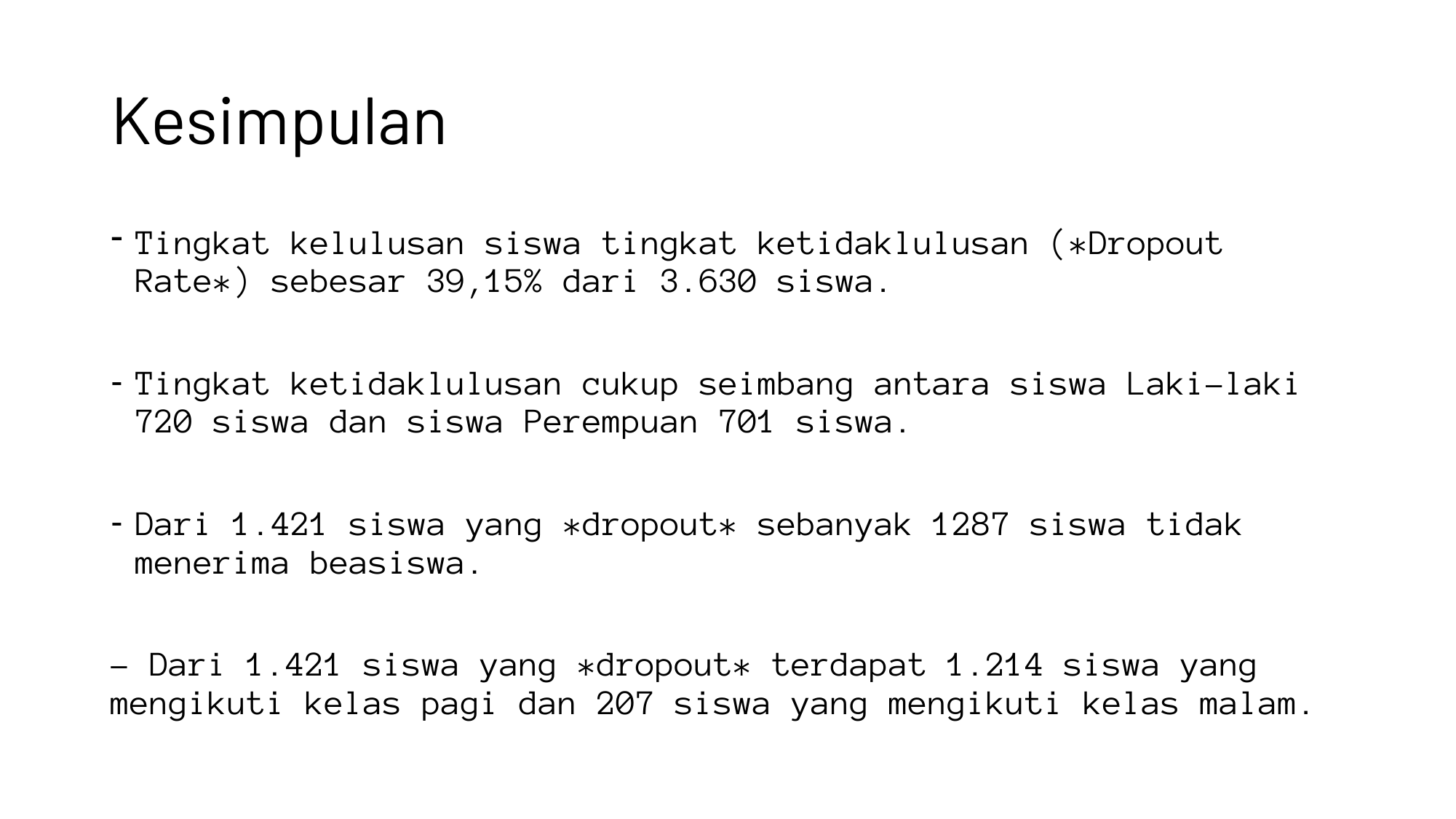

# Kesimpulan
Tingkat kelulusan siswa tingkat ketidaklulusan (*Dropout Rate*) sebesar 39,15% dari 3.630 siswa.

Tingkat ketidaklulusan cukup seimbang antara siswa Laki-laki 720 siswa dan siswa Perempuan 701 siswa.

Dari 1.421 siswa yang *dropout* sebanyak 1287 siswa tidak menerima beasiswa.

- Dari 1.421 siswa yang *dropout* terdapat 1.214 siswa yang mengikuti kelas pagi dan 207 siswa yang mengikuti kelas malam.